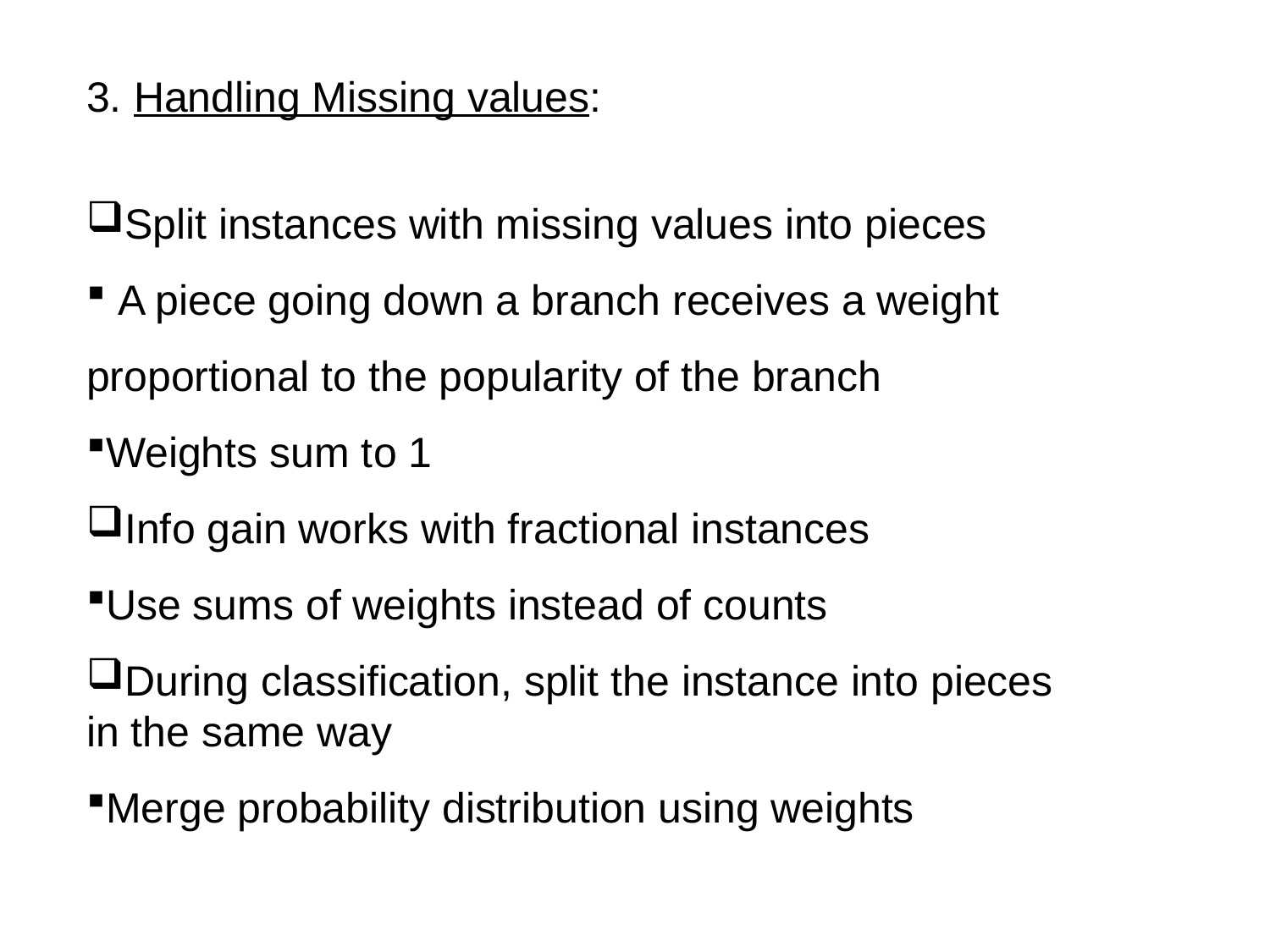

3. Handling Missing values:

Split instances with missing values into pieces
 A piece going down a branch receives a weight proportional to the popularity of the branch
Weights sum to 1
Info gain works with fractional instances
Use sums of weights instead of counts
During classification, split the instance into pieces
in the same way
Merge probability distribution using weights